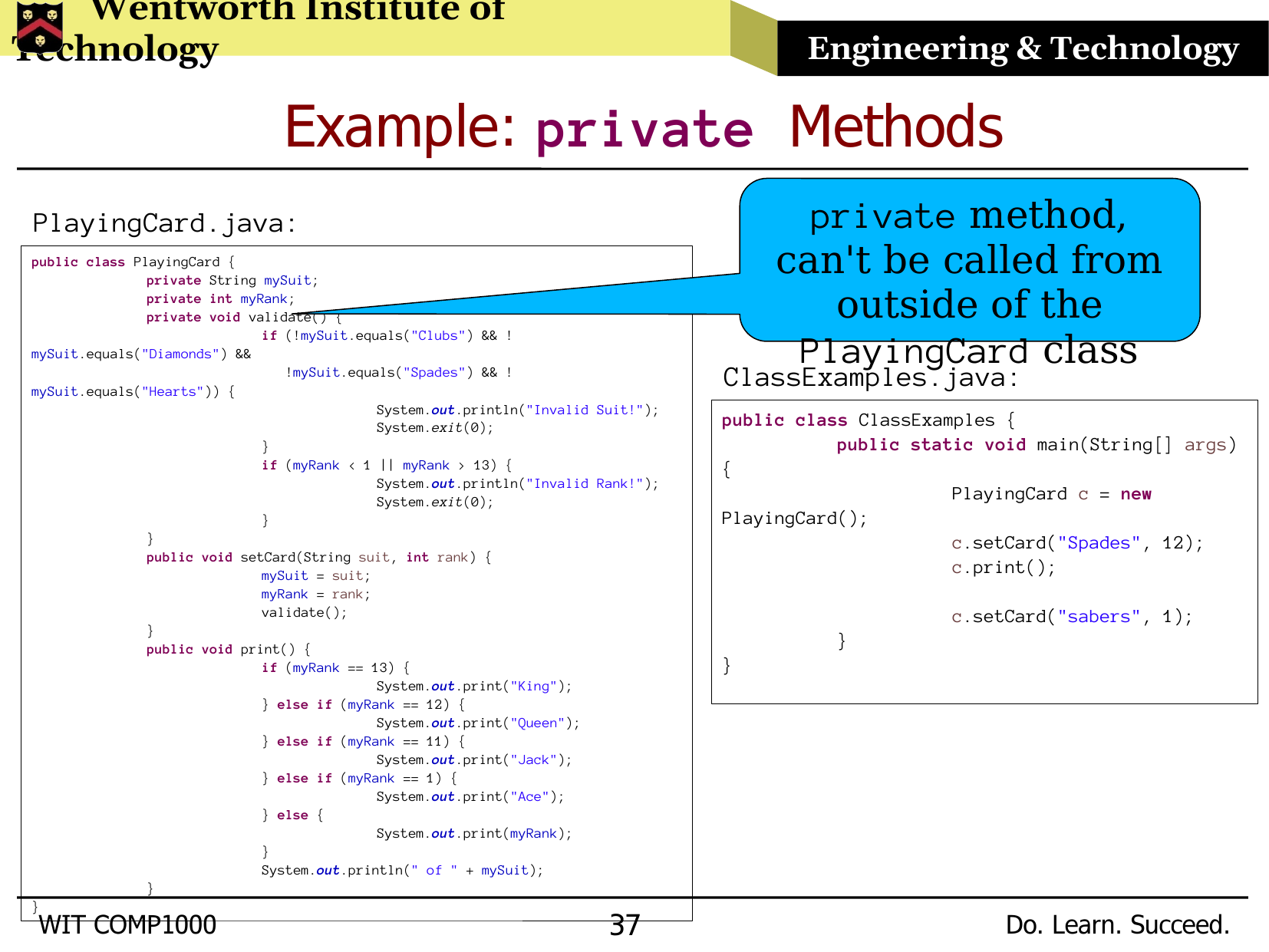

# Example: private Methods
private method, can't be called from outside of the PlayingCard class
PlayingCard.java:
public class PlayingCard {
	private String mySuit;
	private int myRank;
	private void validate() {
		if (!mySuit.equals("Clubs") && !mySuit.equals("Diamonds") &&
		   !mySuit.equals("Spades") && !mySuit.equals("Hearts")) {
			System.out.println("Invalid Suit!");
			System.exit(0);
		}
		if (myRank < 1 || myRank > 13) {
			System.out.println("Invalid Rank!");
			System.exit(0);
		}
	}
	public void setCard(String suit, int rank) {
		mySuit = suit;
		myRank = rank;
		validate();
	}
	public void print() {
		if (myRank == 13) {
			System.out.print("King");
		} else if (myRank == 12) {
			System.out.print("Queen");
		} else if (myRank == 11) {
			System.out.print("Jack");
		} else if (myRank == 1) {
			System.out.print("Ace");
		} else {
			System.out.print(myRank);
		}
		System.out.println(" of " + mySuit);
	}
}
ClassExamples.java:
public class ClassExamples {
	public static void main(String[] args) {
		PlayingCard c = new PlayingCard();
		c.setCard("Spades", 12);
		c.print();

		c.setCard("sabers", 1);
	}
}